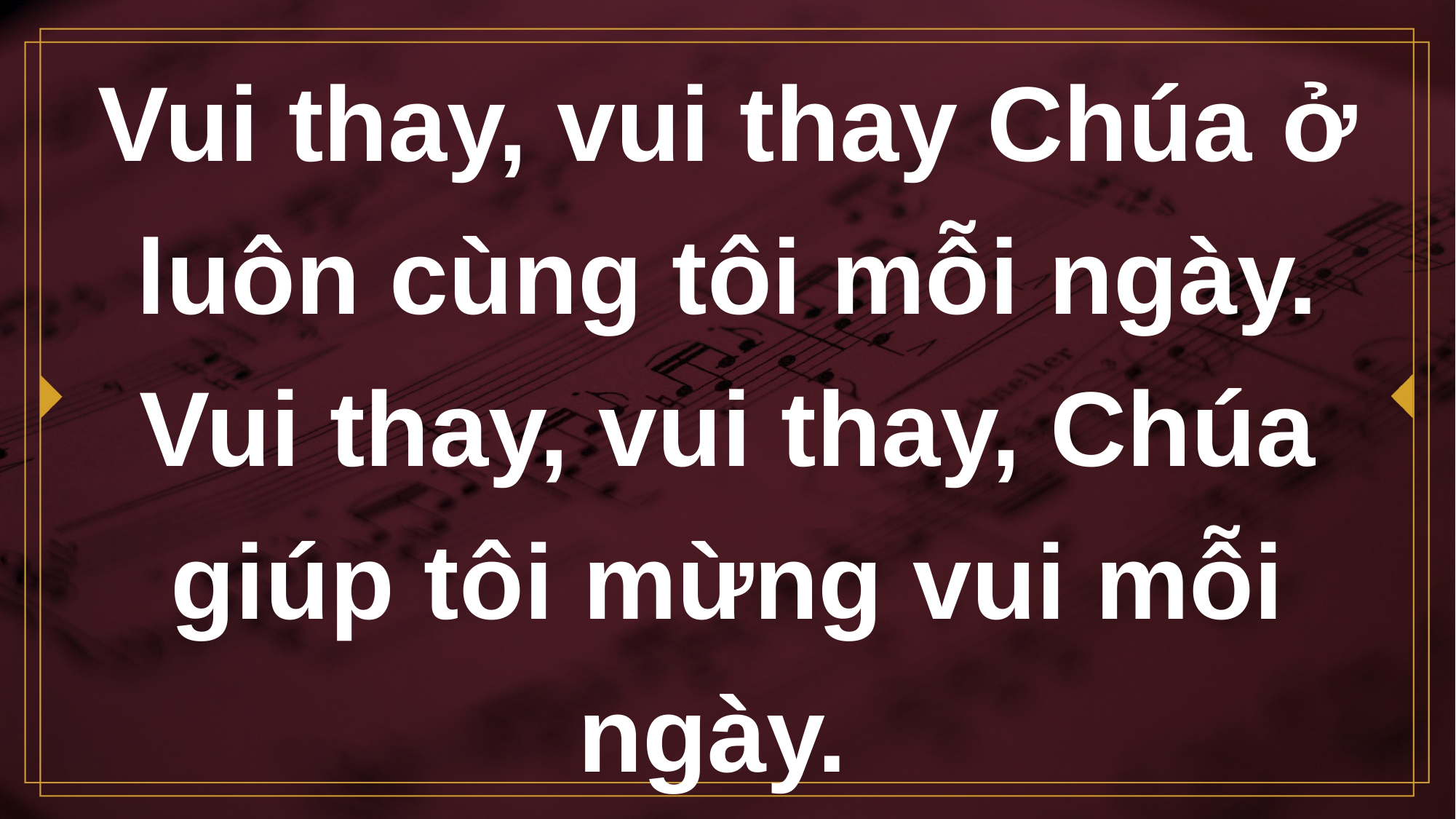

# Vui thay, vui thay Chúa ở luôn cùng tôi mỗi ngày. Vui thay, vui thay, Chúa giúp tôi mừng vui mỗi ngày.